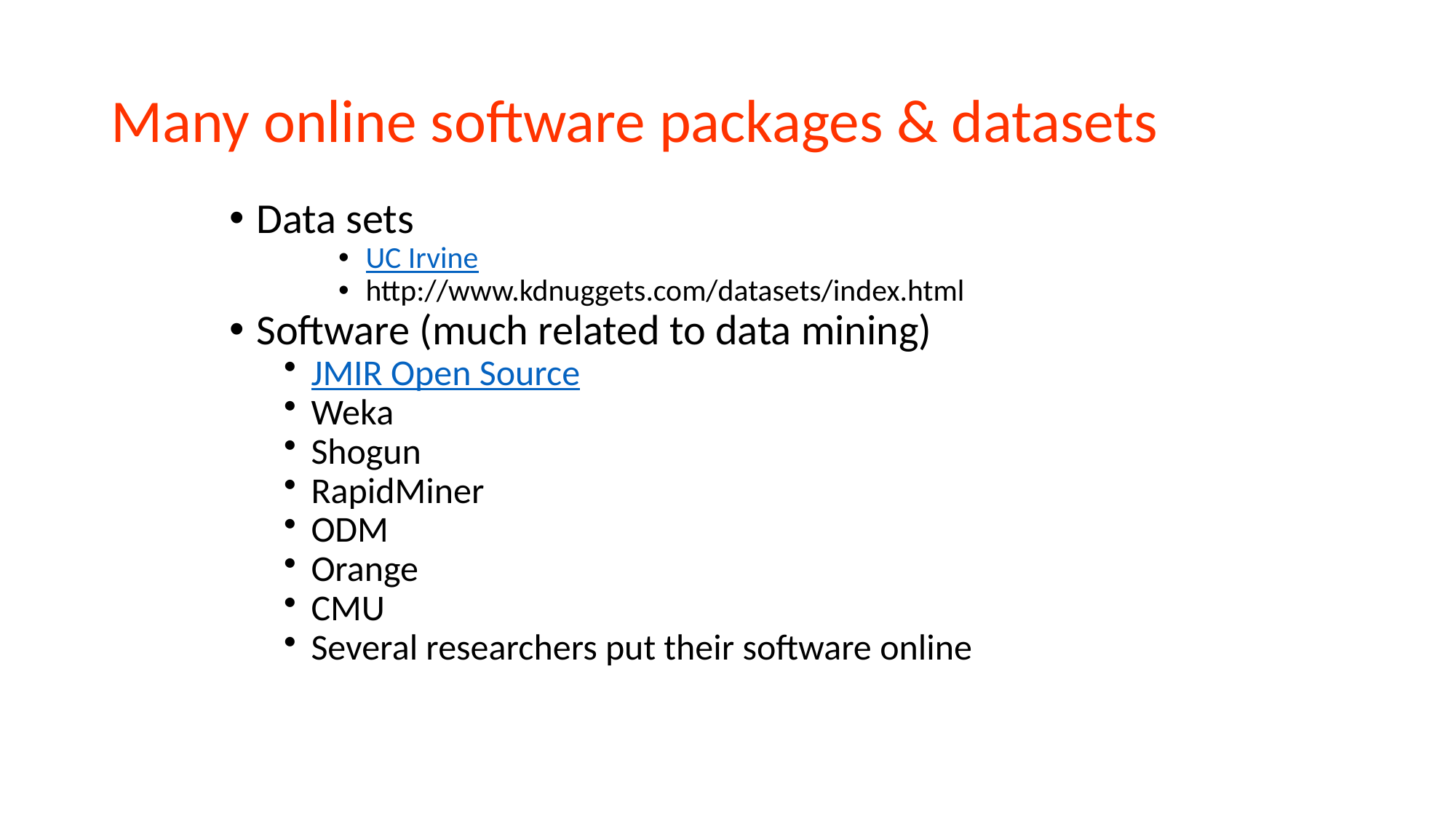

# Many online software packages & datasets
Data sets
UC Irvine
http://www.kdnuggets.com/datasets/index.html
Software (much related to data mining)
JMIR Open Source
Weka
Shogun
RapidMiner
ODM
Orange
CMU
Several researchers put their software online